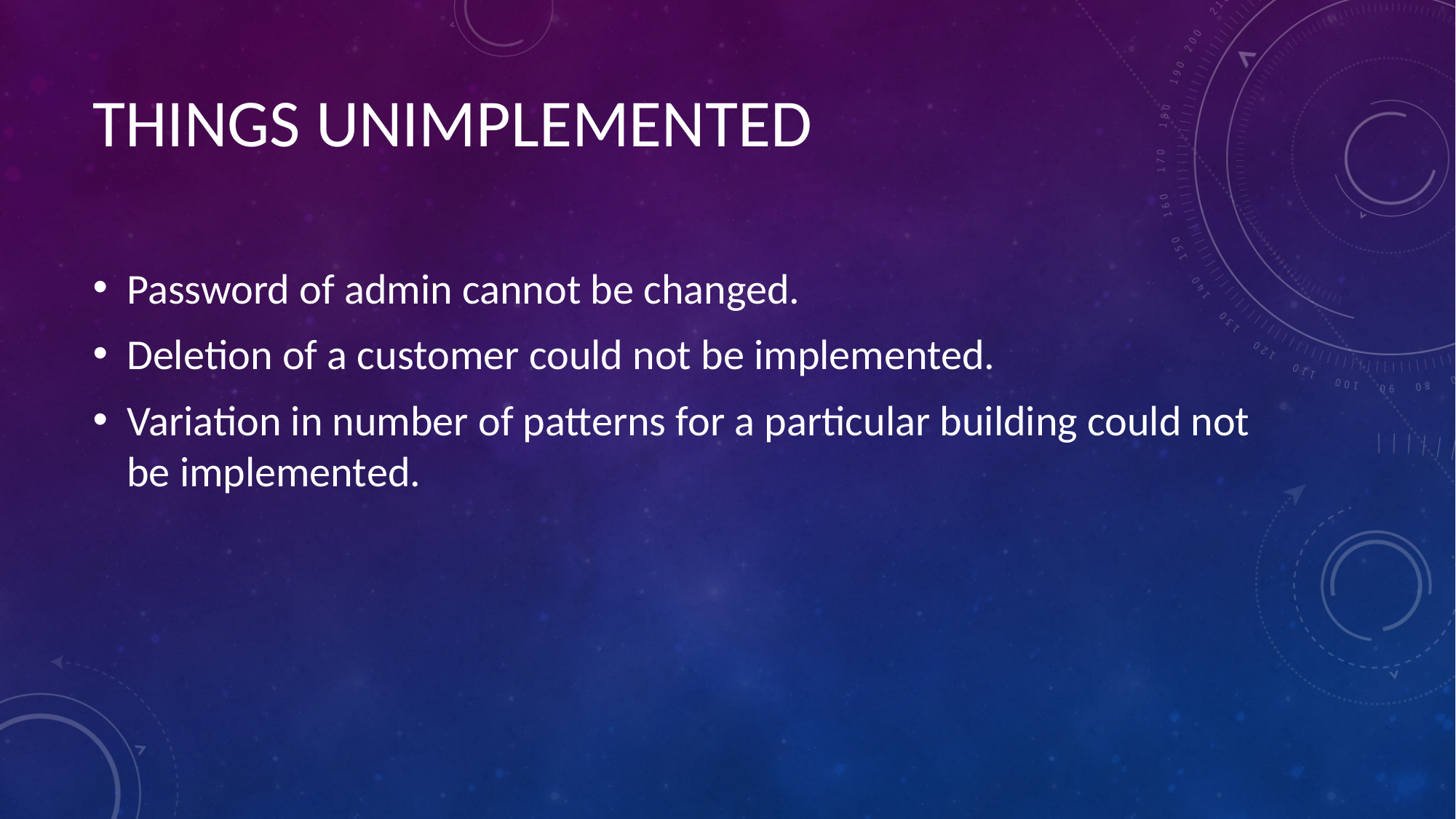

# Things unimplemented
Password of admin cannot be changed.
Deletion of a customer could not be implemented.
Variation in number of patterns for a particular building could not be implemented.